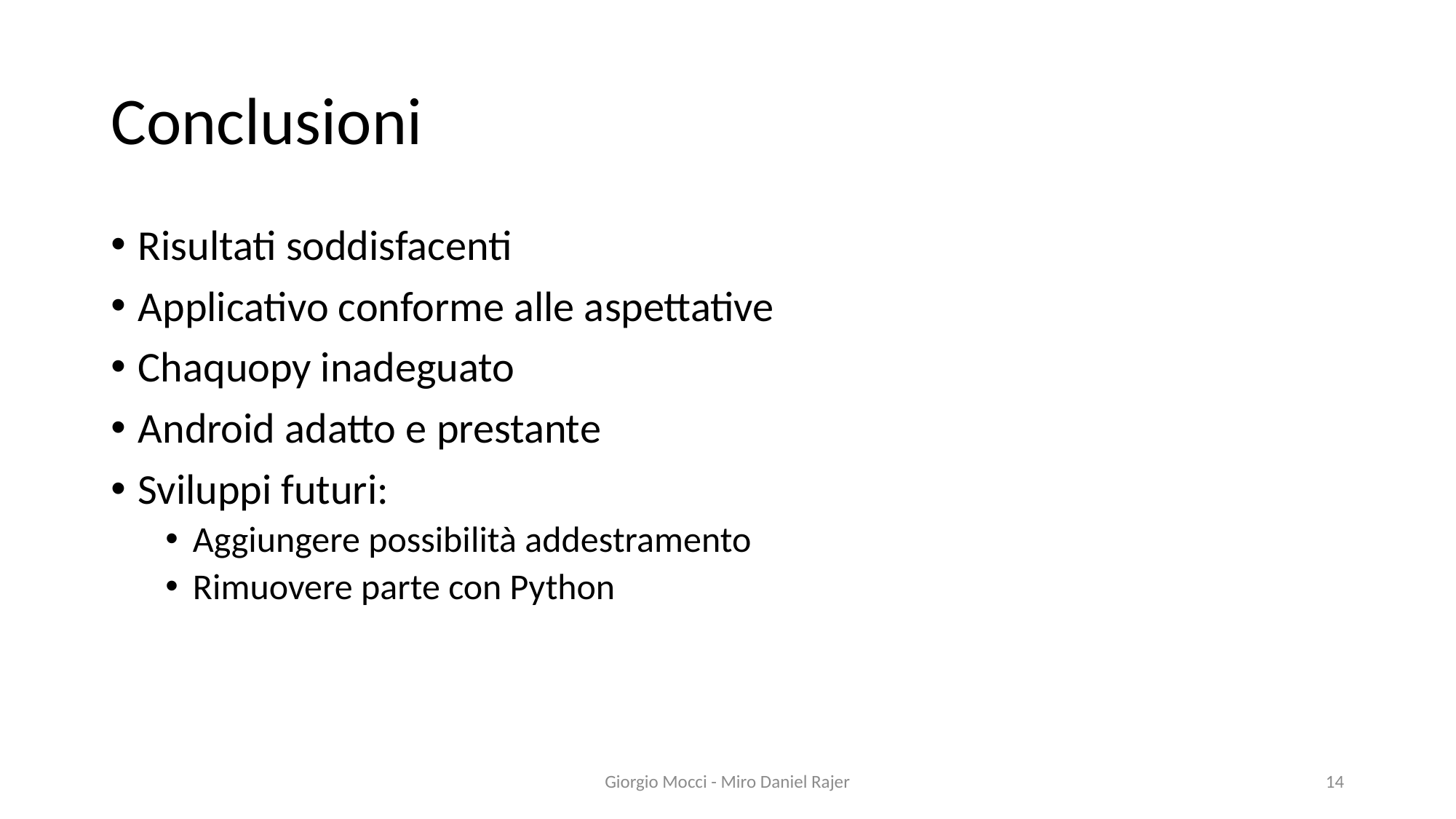

# Conclusioni
Risultati soddisfacenti
Applicativo conforme alle aspettative
Chaquopy inadeguato
Android adatto e prestante
Sviluppi futuri:
Aggiungere possibilità addestramento
Rimuovere parte con Python
Giorgio Mocci - Miro Daniel Rajer
14